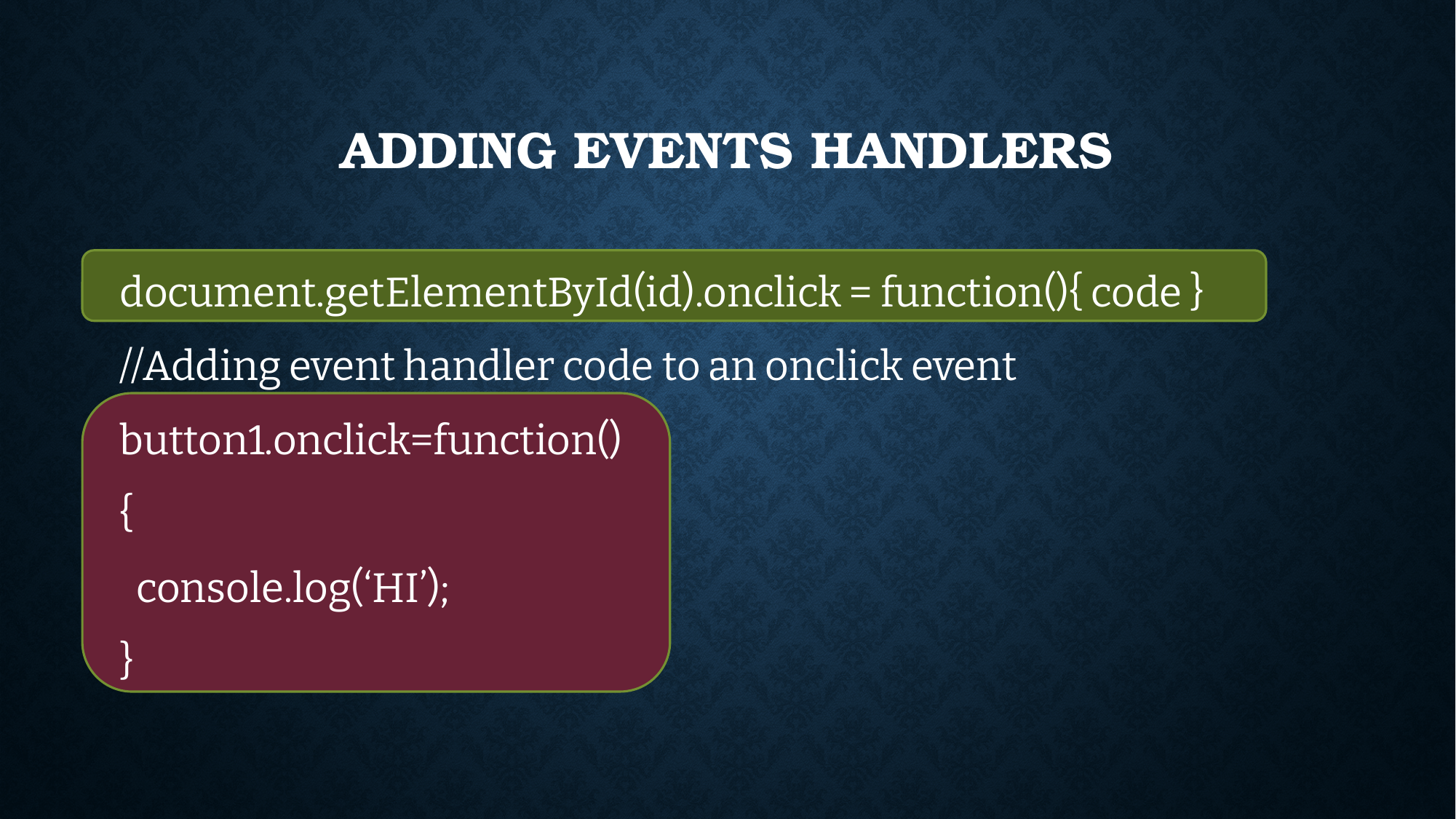

# Adding Events Handlers

document.getElementById(id).onclick = function(){ code }
//Adding event handler code to an onclick event
button1.onclick=function()
{
  console.log(‘HI’);
}